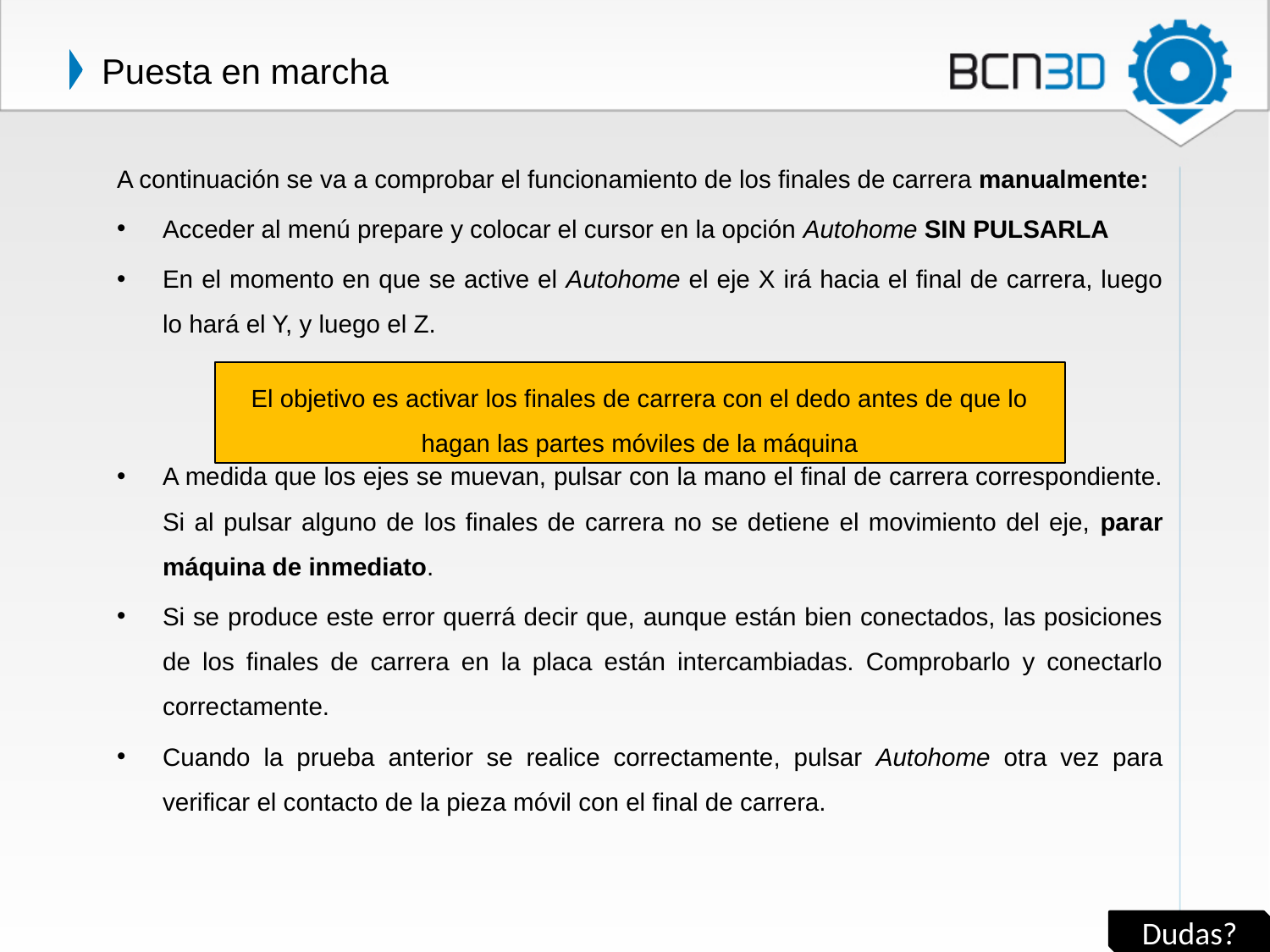

# Puesta en marcha
A continuación se va a comprobar el funcionamiento de los finales de carrera manualmente:
Acceder al menú prepare y colocar el cursor en la opción Autohome SIN PULSARLA
En el momento en que se active el Autohome el eje X irá hacia el final de carrera, luego lo hará el Y, y luego el Z.

A medida que los ejes se muevan, pulsar con la mano el final de carrera correspondiente. Si al pulsar alguno de los finales de carrera no se detiene el movimiento del eje, parar máquina de inmediato.
Si se produce este error querrá decir que, aunque están bien conectados, las posiciones de los finales de carrera en la placa están intercambiadas. Comprobarlo y conectarlo correctamente.
Cuando la prueba anterior se realice correctamente, pulsar Autohome otra vez para verificar el contacto de la pieza móvil con el final de carrera.

El objetivo es activar los finales de carrera con el dedo antes de que lo hagan las partes móviles de la máquina
Dudas?